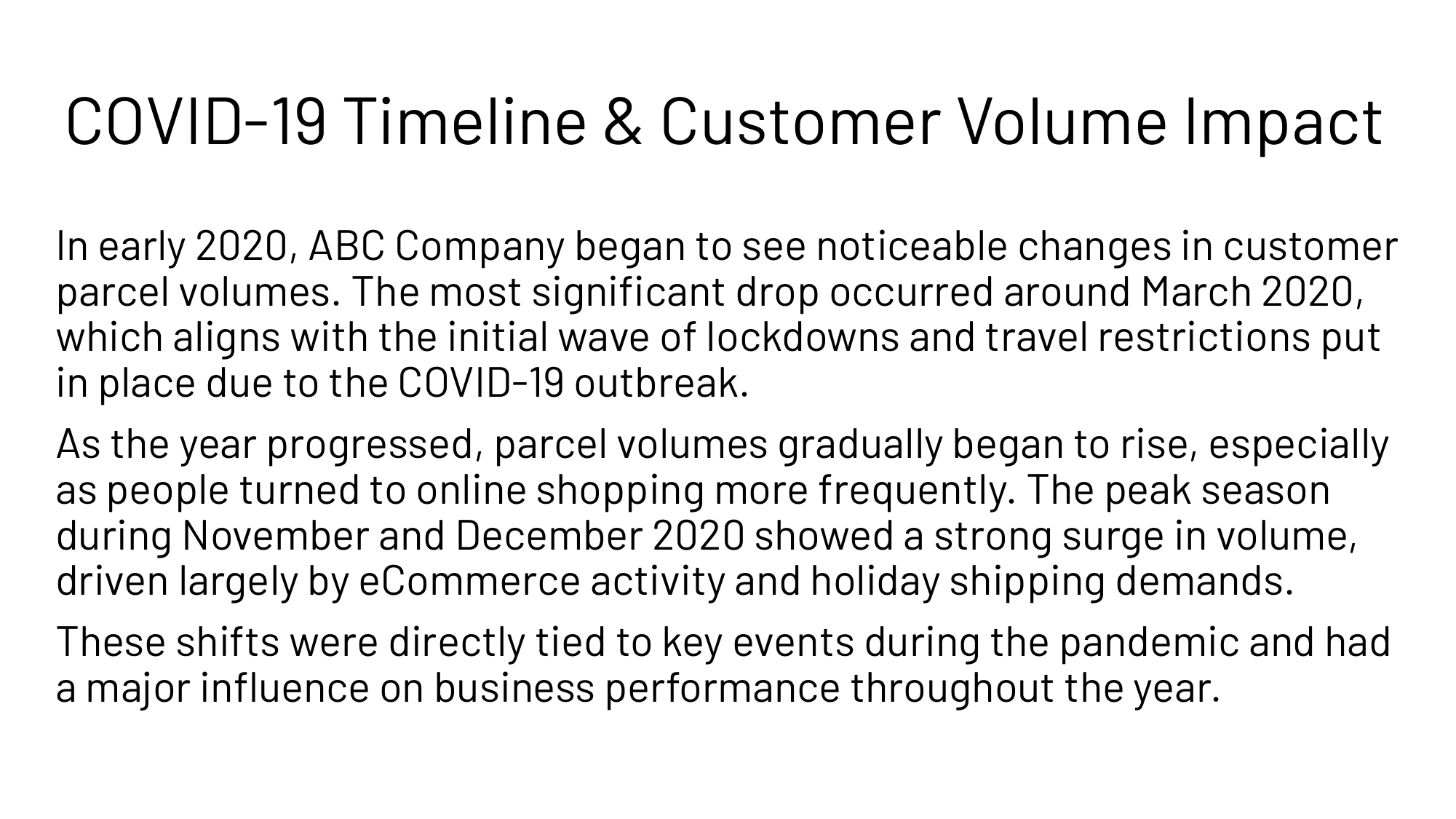

# COVID-19 Timeline & Customer Volume Impact
In early 2020, ABC Company began to see noticeable changes in customer parcel volumes. The most significant drop occurred around March 2020, which aligns with the initial wave of lockdowns and travel restrictions put in place due to the COVID-19 outbreak.
As the year progressed, parcel volumes gradually began to rise, especially as people turned to online shopping more frequently. The peak season during November and December 2020 showed a strong surge in volume, driven largely by eCommerce activity and holiday shipping demands.
These shifts were directly tied to key events during the pandemic and had a major influence on business performance throughout the year.